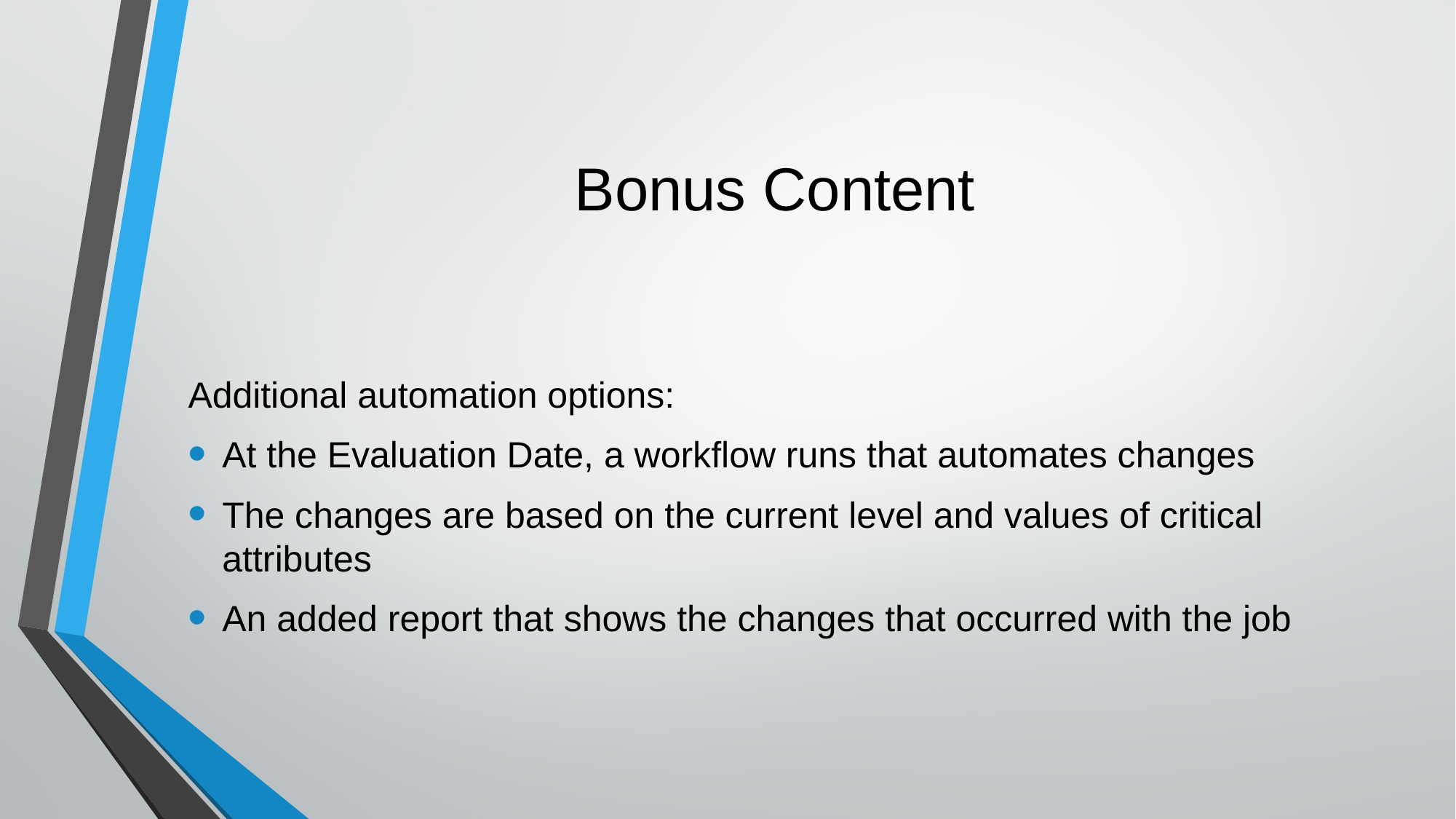

# Bonus Content
Additional automation options:
At the Evaluation Date, a workflow runs that automates changes
The changes are based on the current level and values of critical attributes
An added report that shows the changes that occurred with the job